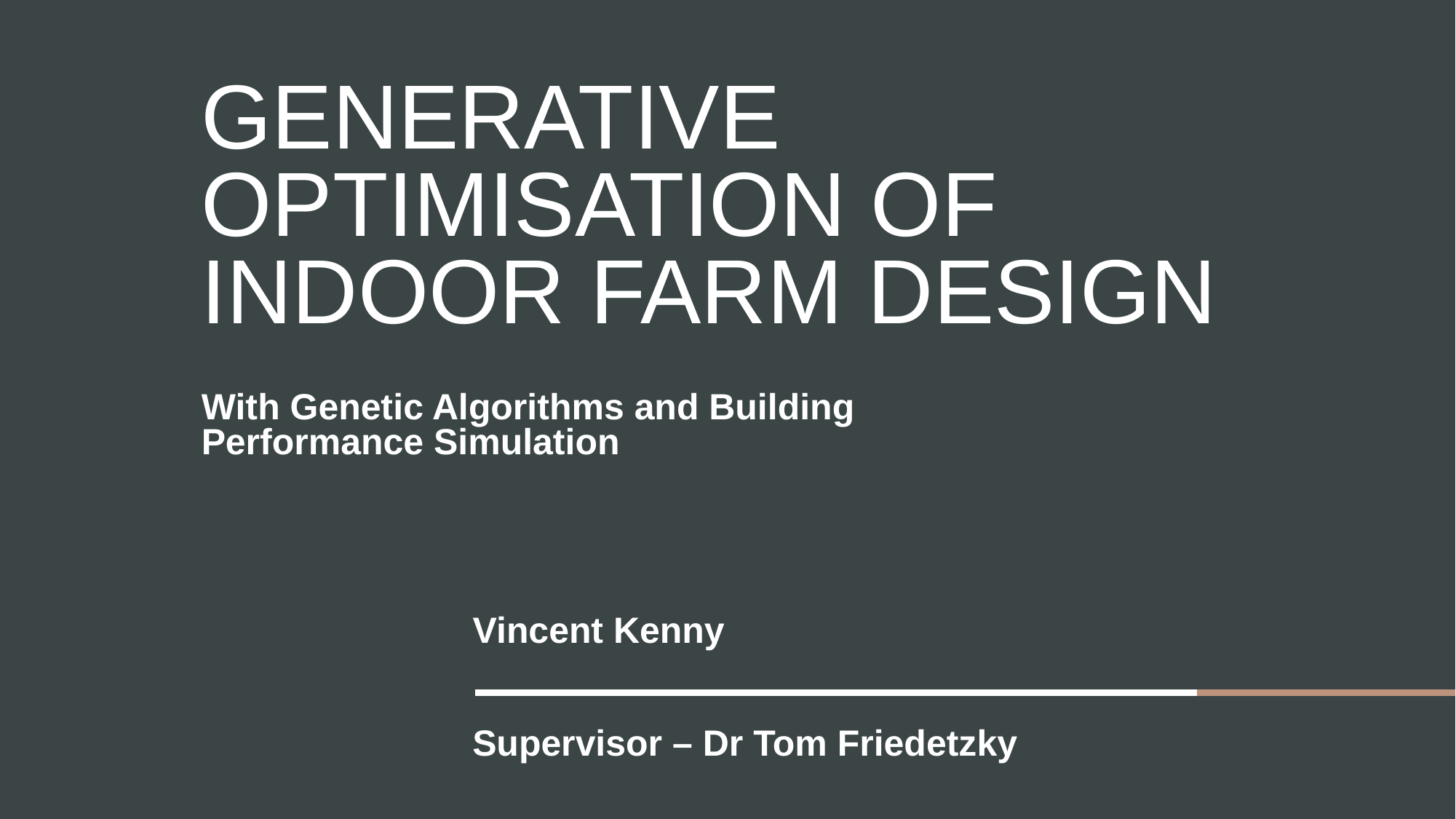

# Generative Optimisation of Indoor Farm Design
With Genetic Algorithms and Building Performance Simulation
Vincent Kenny
Supervisor – Dr Tom Friedetzky